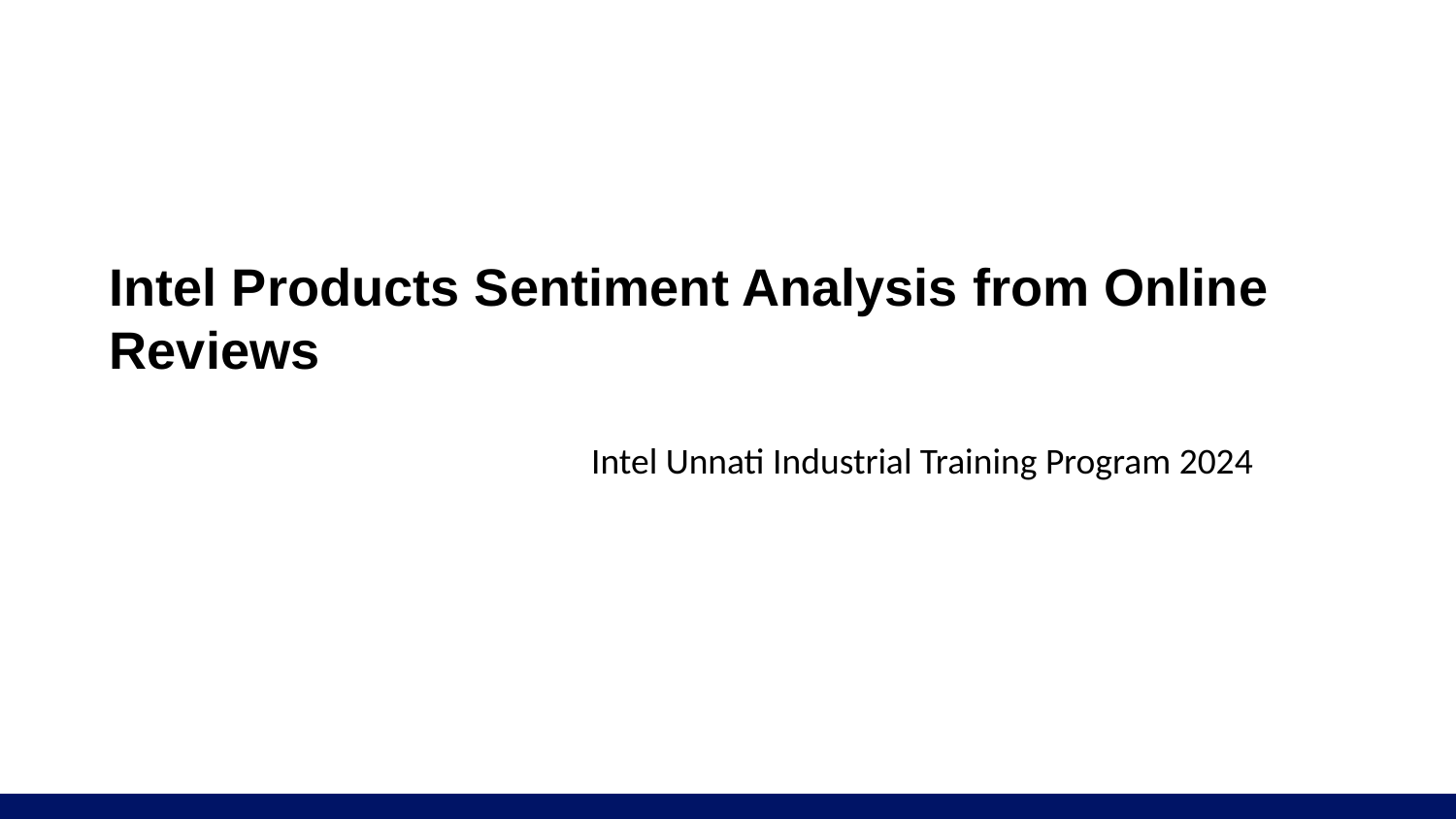

# Intel Products Sentiment Analysis from Online Reviews
Intel Unnati Industrial Training Program 2024